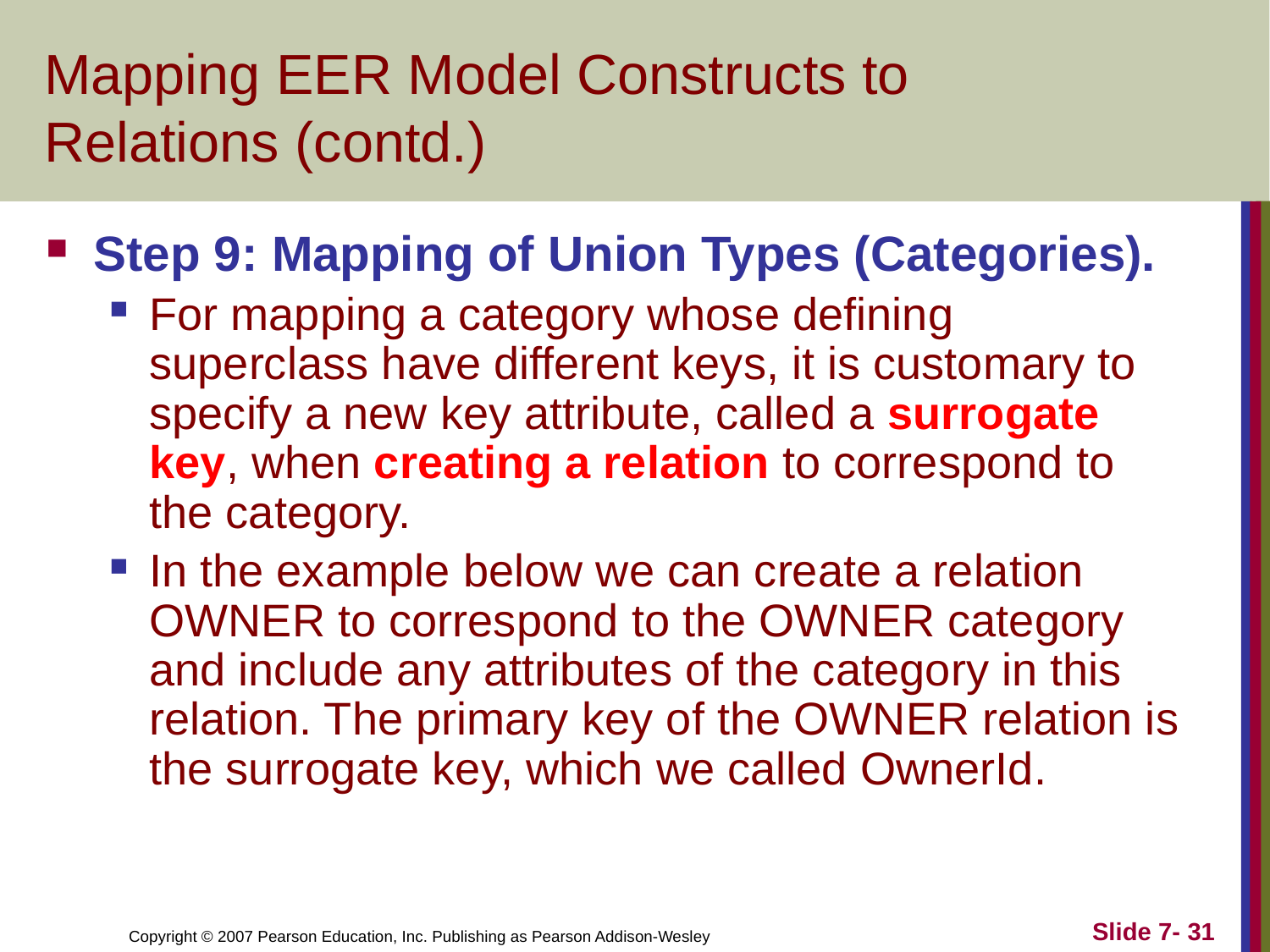

# Mapping EER Model Constructs to Relations (contd.)
Step 9: Mapping of Union Types (Categories).
For mapping a category whose defining superclass have different keys, it is customary to specify a new key attribute, called a surrogate key, when creating a relation to correspond to the category.
In the example below we can create a relation OWNER to correspond to the OWNER category and include any attributes of the category in this relation. The primary key of the OWNER relation is the surrogate key, which we called OwnerId.
Slide 7- 31